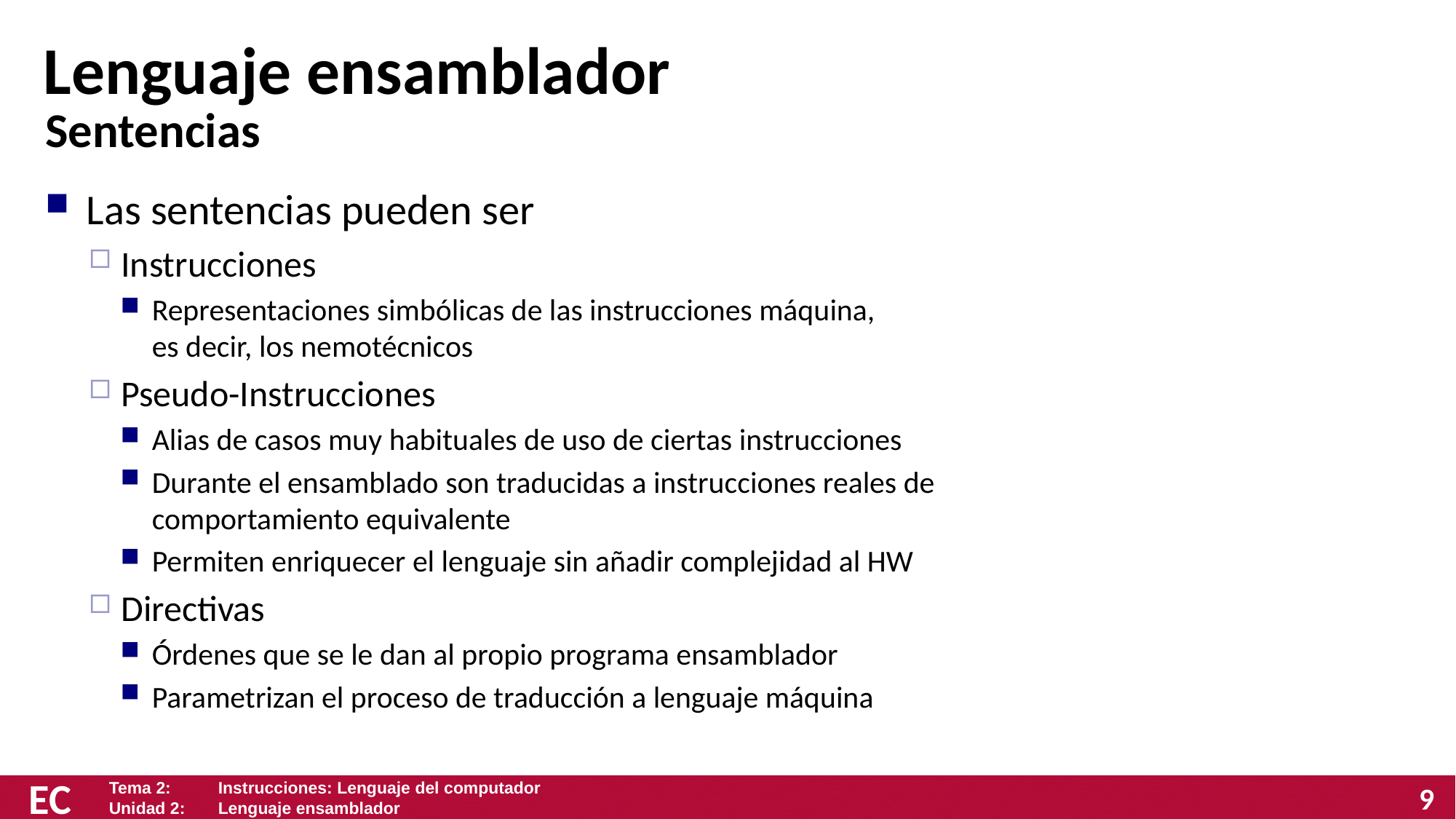

# Lenguaje ensamblador
Sentencias
Las sentencias pueden ser
Instrucciones
Representaciones simbólicas de las instrucciones máquina,
es decir, los nemotécnicos
Pseudo-Instrucciones
Alias de casos muy habituales de uso de ciertas instrucciones
Durante el ensamblado son traducidas a instrucciones reales de  comportamiento equivalente
Permiten enriquecer el lenguaje sin añadir complejidad al HW
Directivas
Órdenes que se le dan al propio programa ensamblador
Parametrizan el proceso de traducción a lenguaje máquina